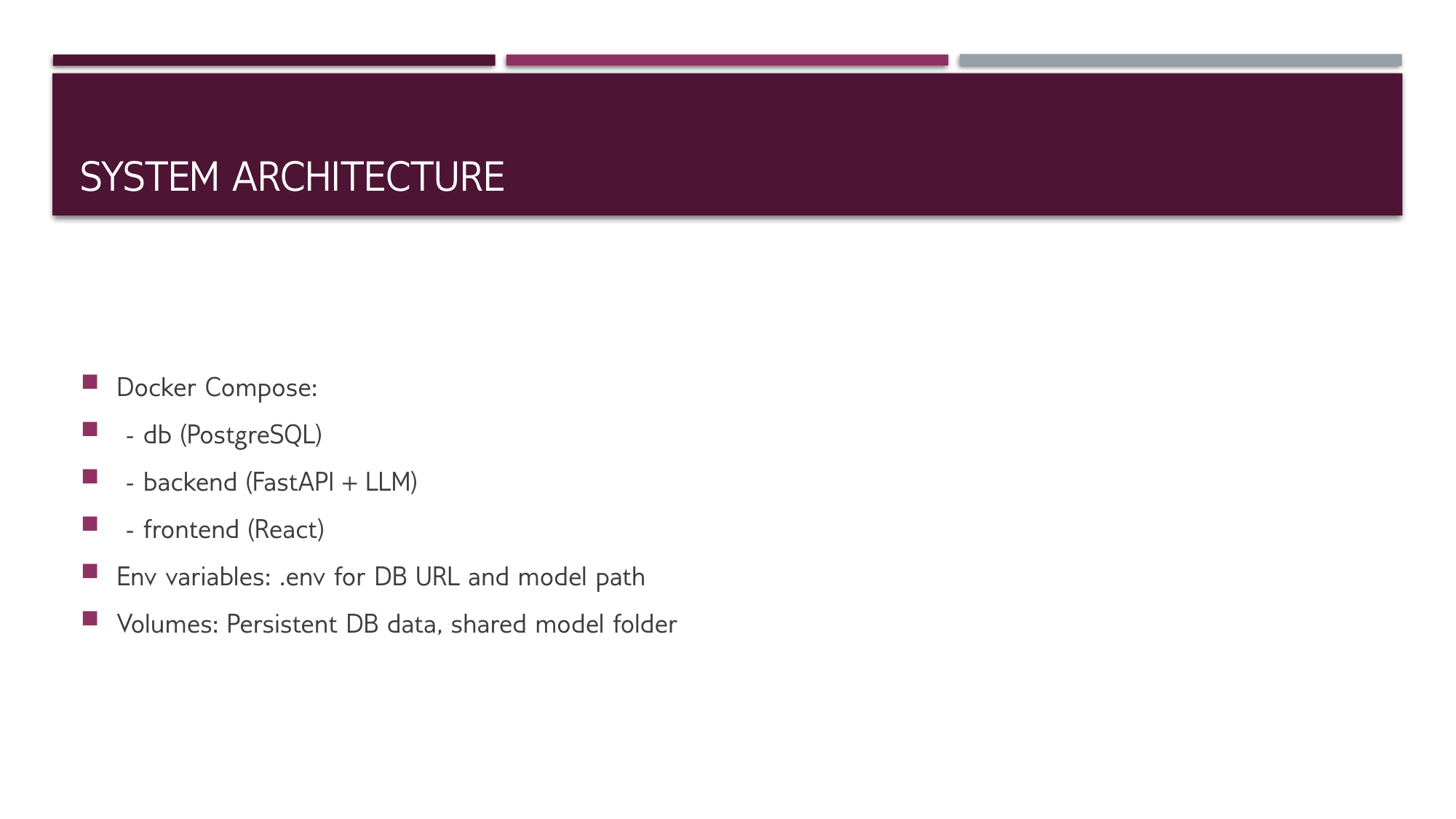

# System Architecture

Docker Compose:
 - db (PostgreSQL)
 - backend (FastAPI + LLM)
 - frontend (React)
Env variables: .env for DB URL and model path
Volumes: Persistent DB data, shared model folder